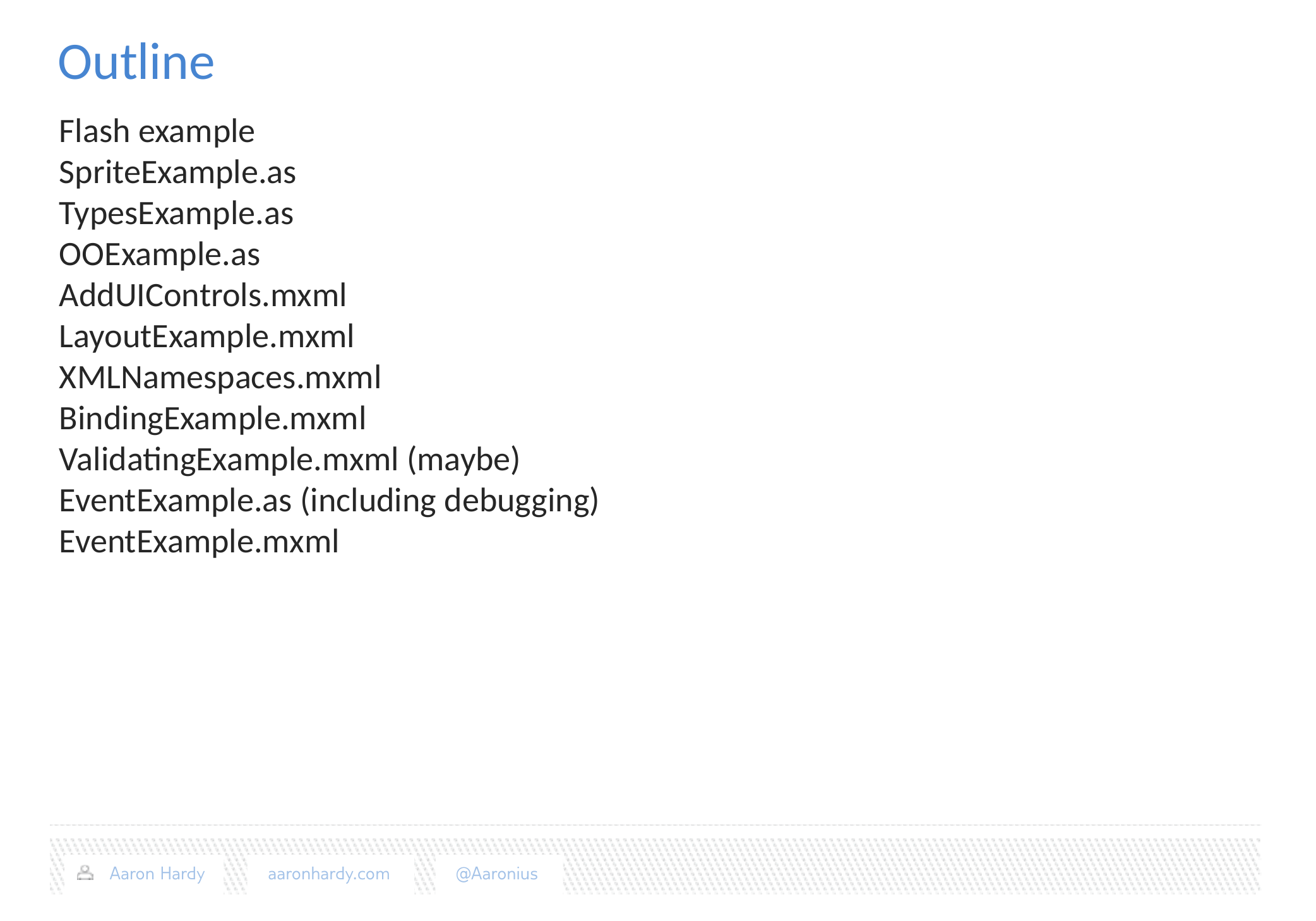

Outline
Flash example
SpriteExample.as
TypesExample.as
OOExample.as
AddUIControls.mxml
LayoutExample.mxml
XMLNamespaces.mxml
BindingExample.mxml
ValidatingExample.mxml (maybe)
EventExample.as (including debugging)
EventExample.mxml